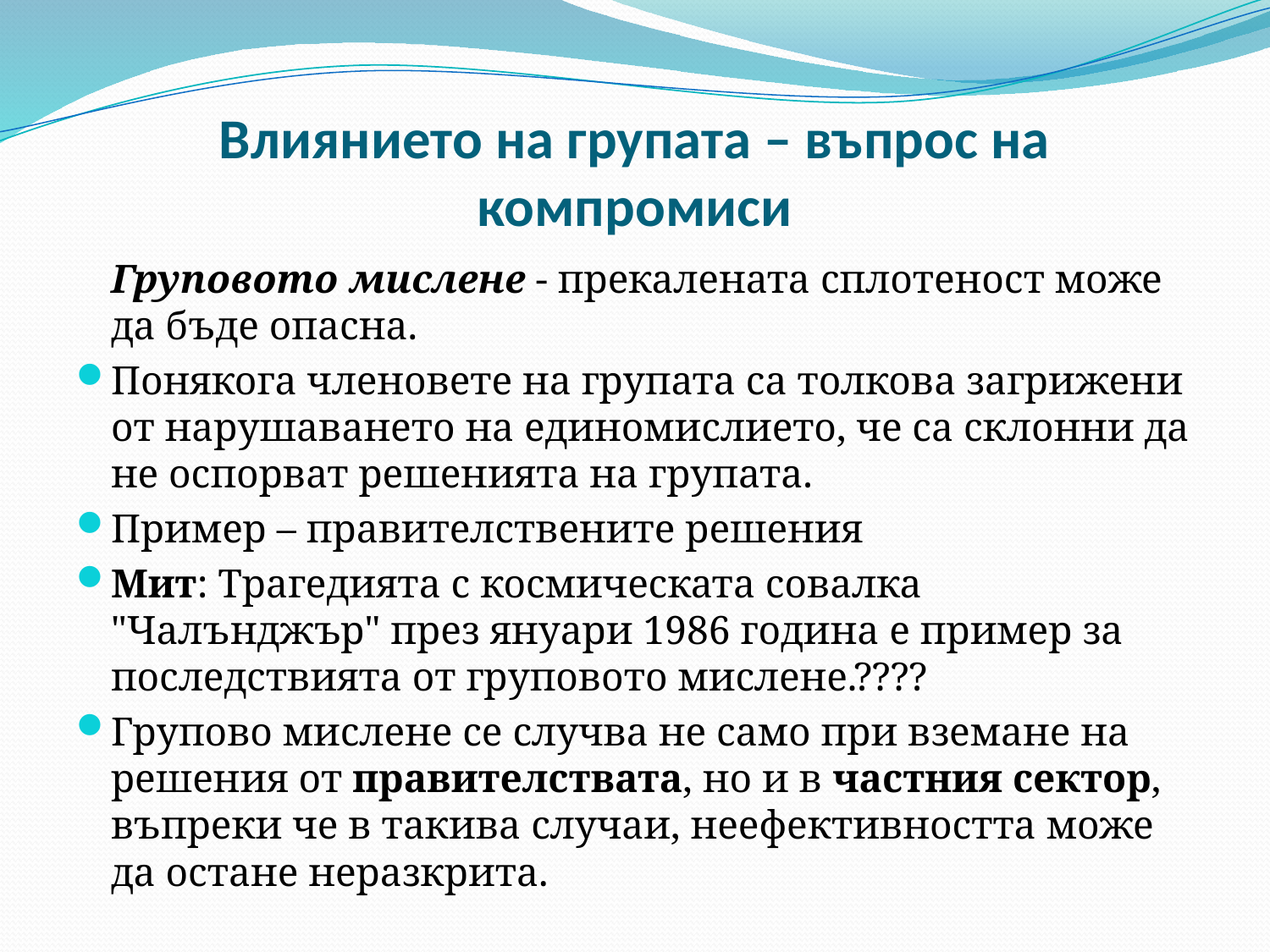

# Влиянието на групата – въпрос на компромиси
	Груповото мислене - прекалената сплотеност може да бъде опасна.
Понякога членовете на групата са толкова загрижени от нарушаването на единомислието, че са склонни да не оспорват решенията на групата.
Пример – правителствените решения
Мит: Трагедията с космическата совалка "Чалънджър" през януари 1986 година е пример за последствията от груповото мислене.????
Групово мислене се случва не само при вземане на решения от правителствата, но и в частния сектор, въпреки че в такива случаи, неефективността може да остане неразкрита.